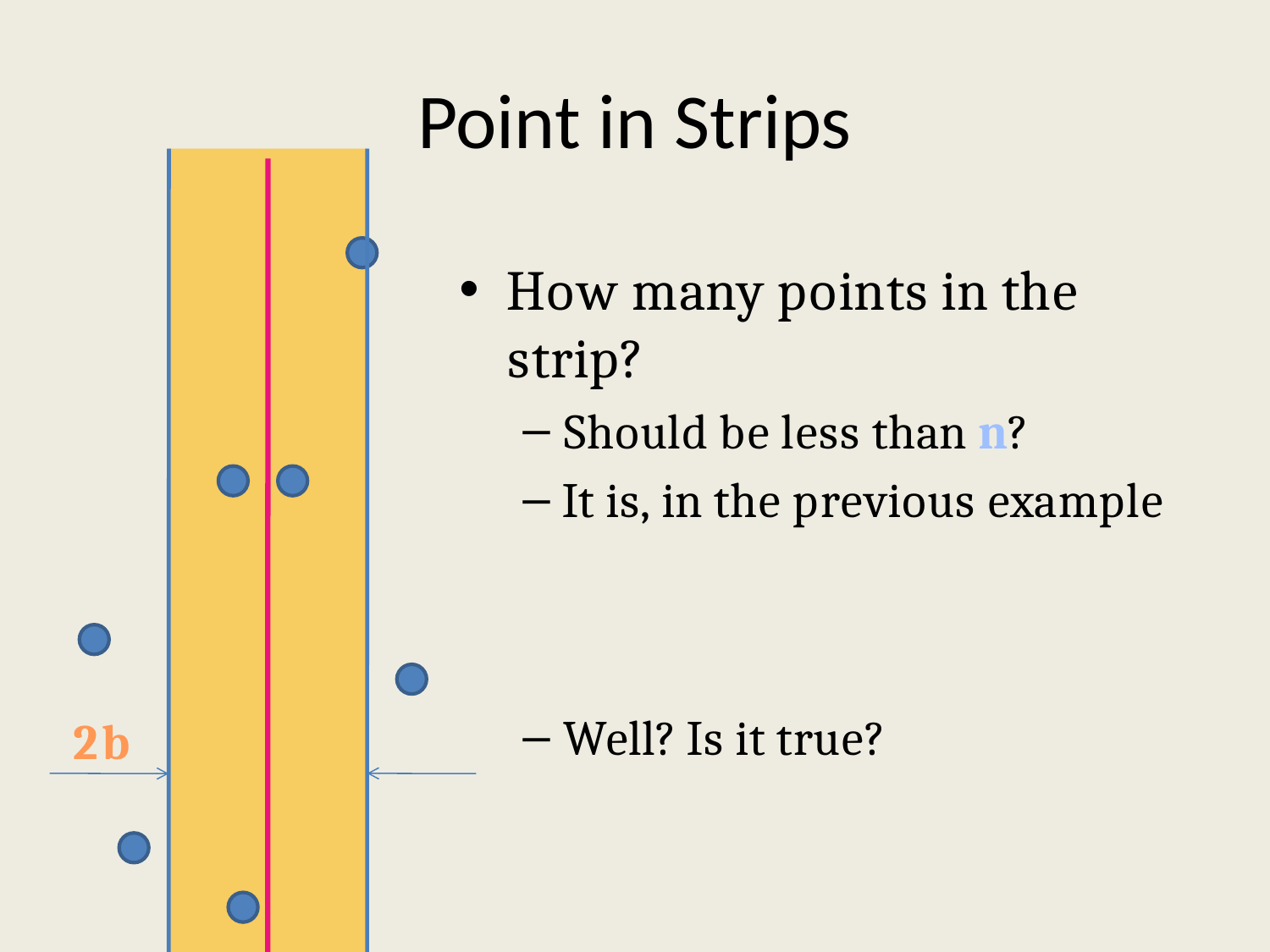

# Point in Strips

How many points in the strip?
Should be less than n?
It is, in the previous example

Well? Is it true?

2b